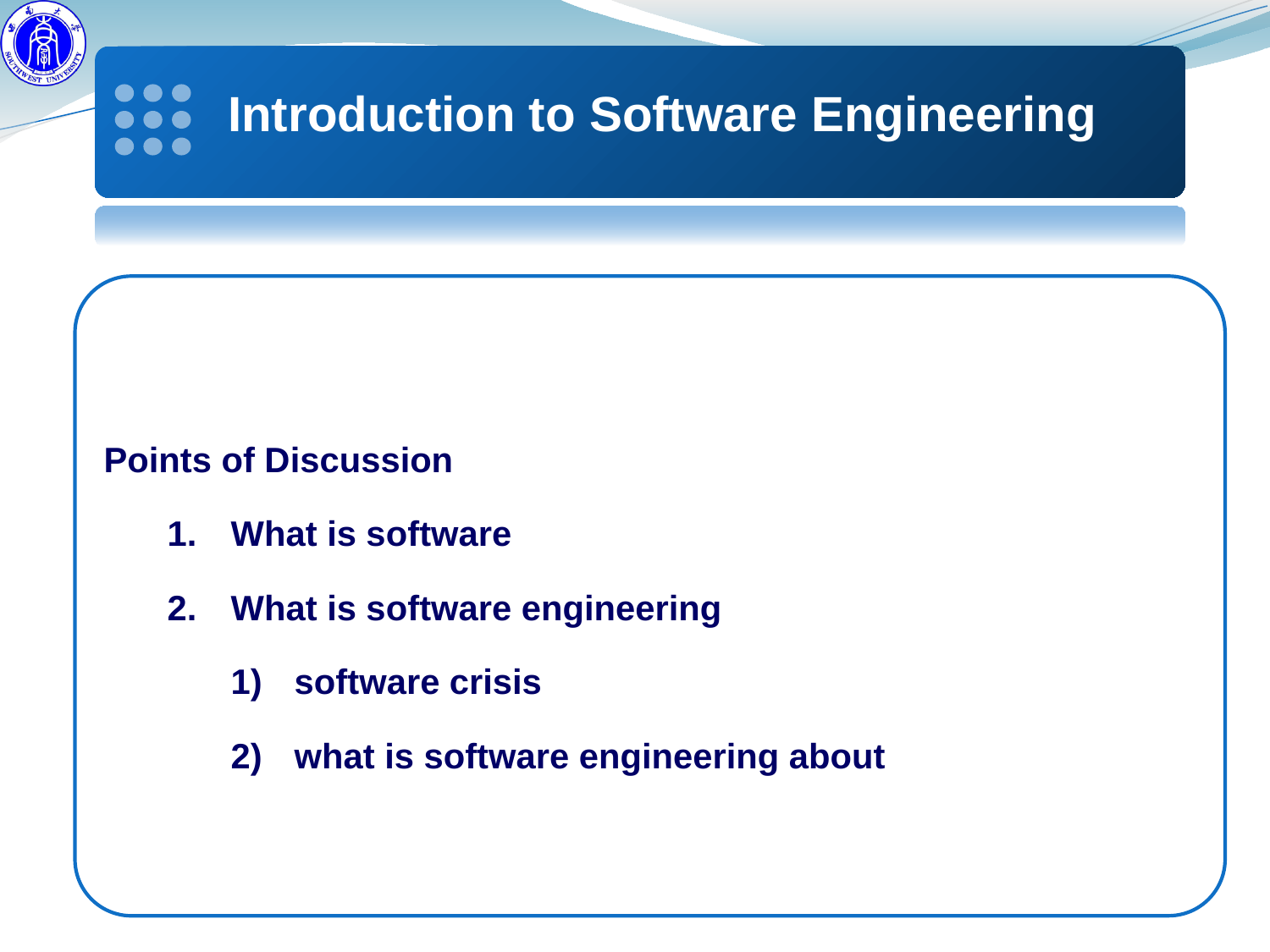

Introduction to Software Engineering

Points of Discussion
What is software
What is software engineering
software crisis
what is software engineering about